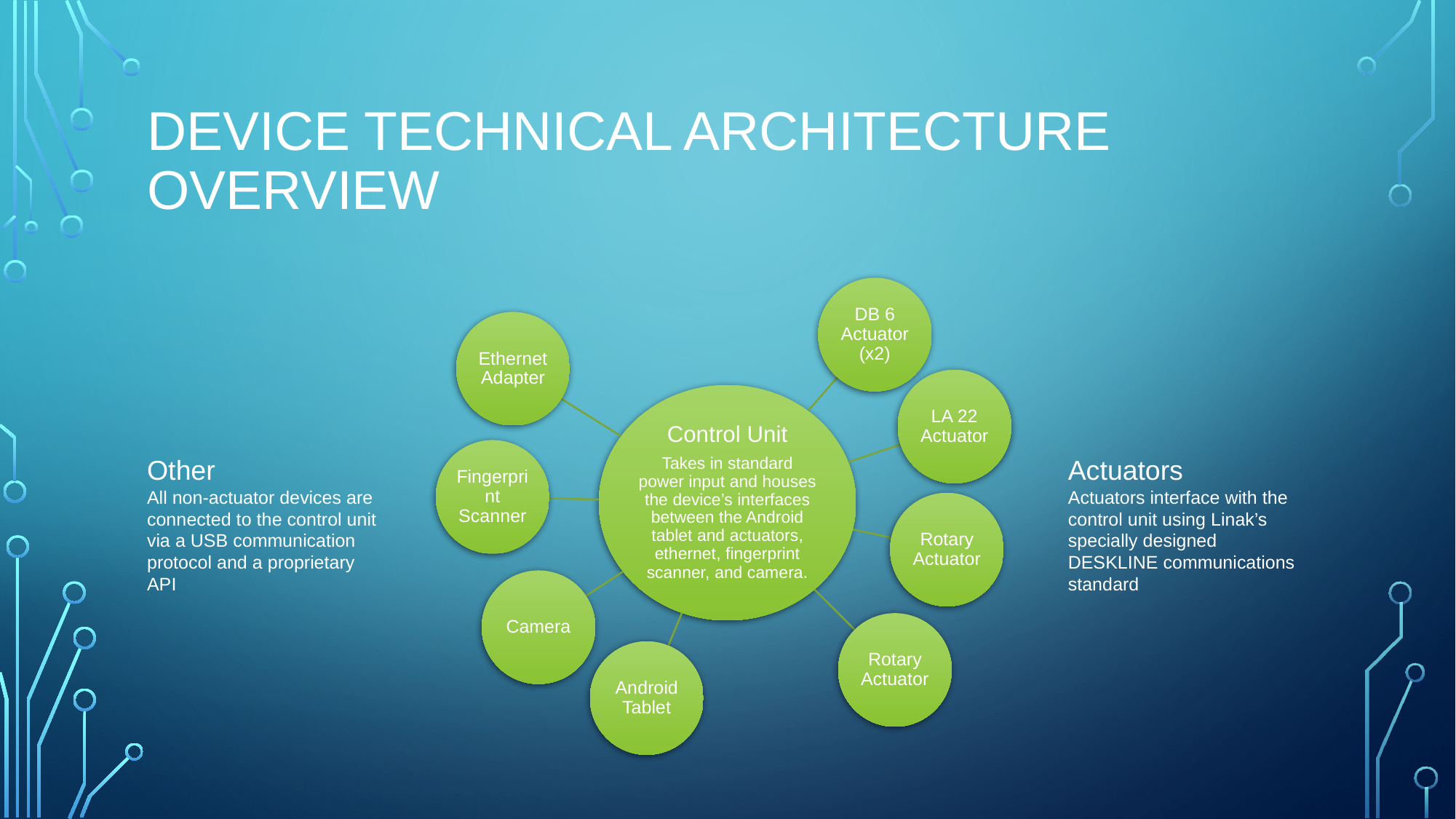

# Device TECHNICAL ARCHITECTURE Overview
Control Unit
Takes in standard power input and houses the device’s interfaces between the Android tablet and actuators, ethernet, fingerprint scanner, and camera.

DB 6 Actuator (x2)

LA 22 Actuator

Rotary Actuator

Rotary Actuator

Android Tablet

Camera

Fingerprint Scanner

Ethernet Adapter
Other
All non-actuator devices are connected to the control unit via a USB communication protocol and a proprietary API
Actuators
Actuators interface with the control unit using Linak’s specially designed DESKLINE communications standard